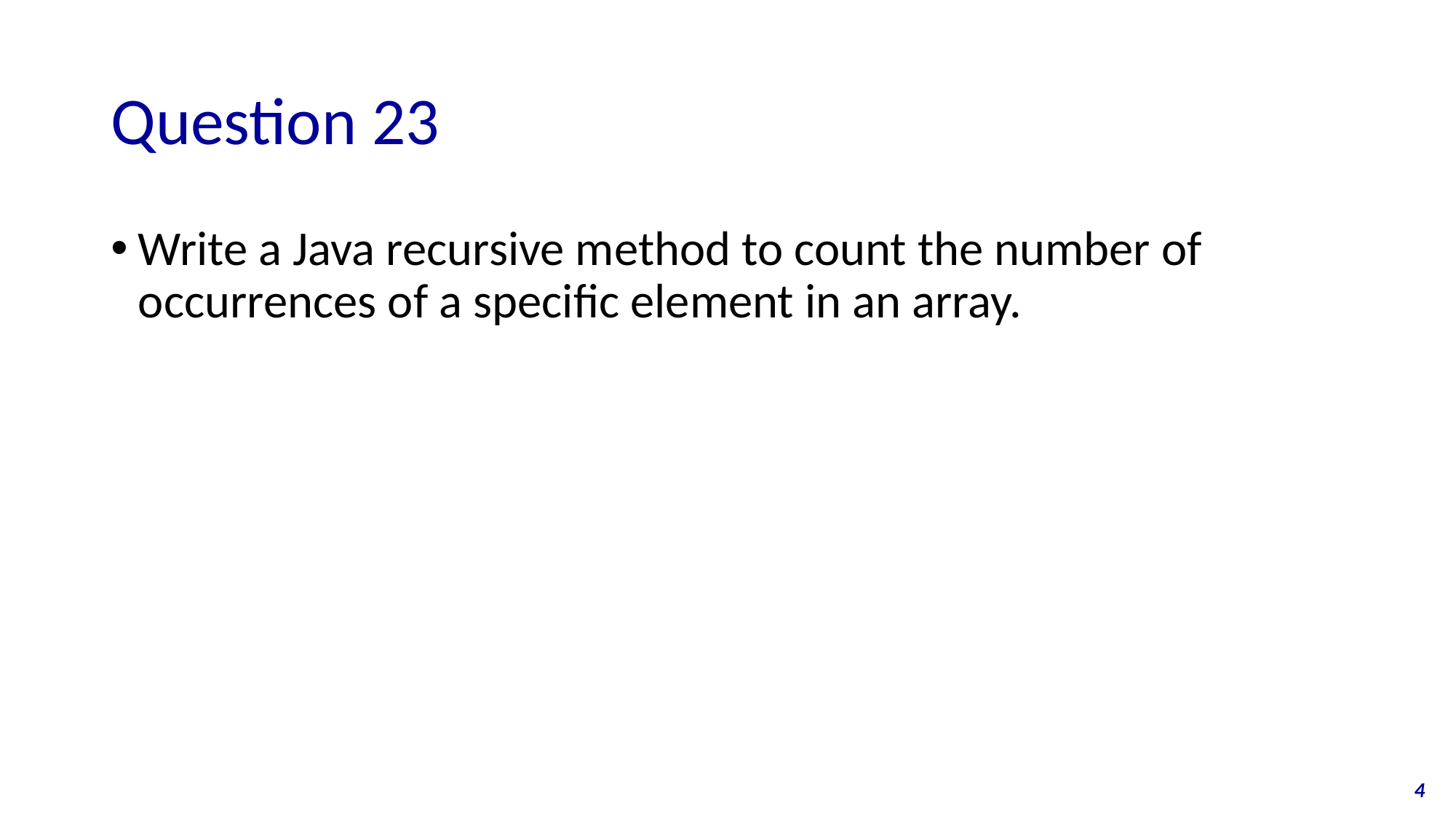

# Question 23
Write a Java recursive method to count the number of occurrences of a specific element in an array.
4